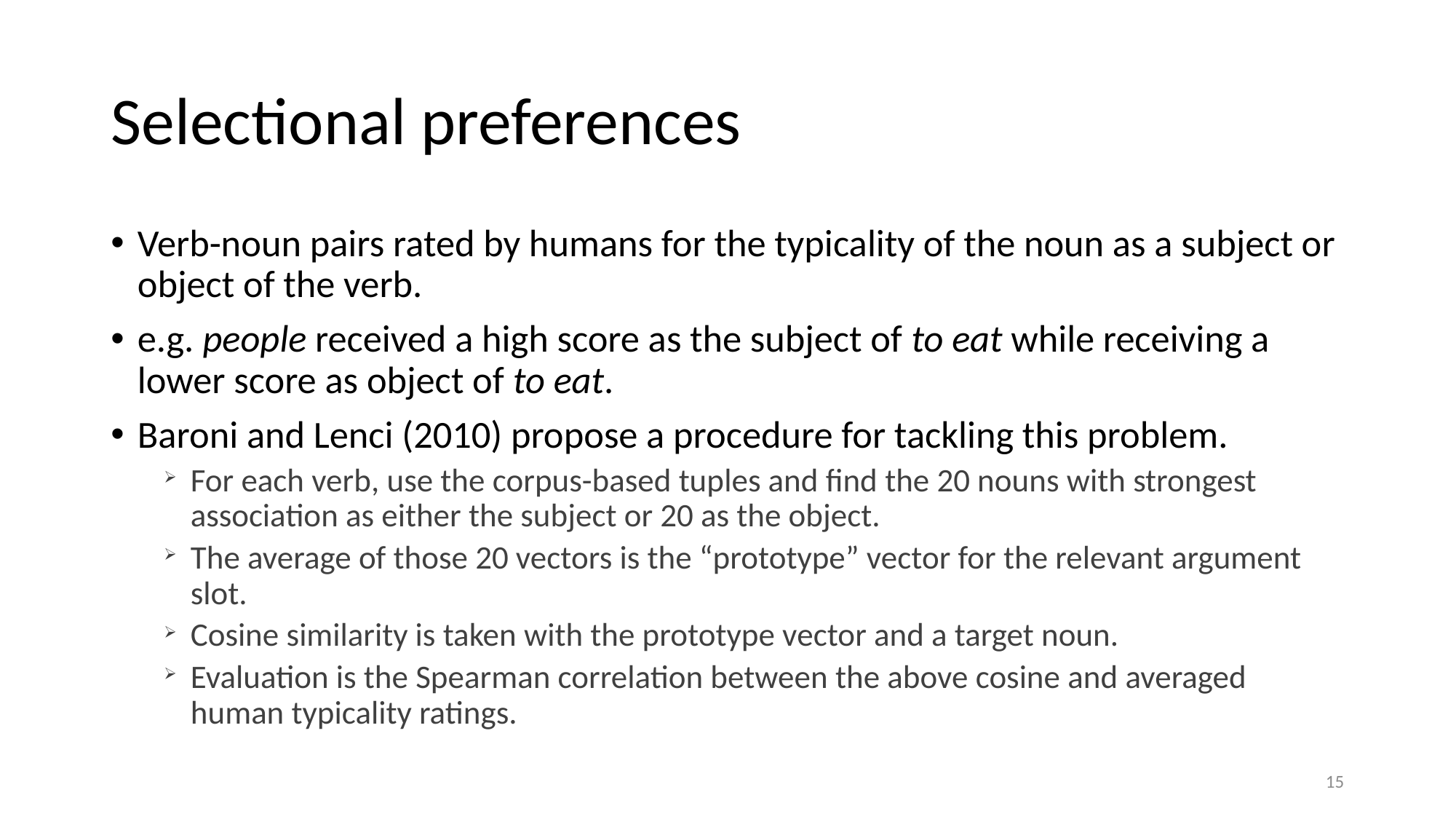

# Selectional preferences
Verb-noun pairs rated by humans for the typicality of the noun as a subject or object of the verb.
e.g. people received a high score as the subject of to eat while receiving a lower score as object of to eat.
Baroni and Lenci (2010) propose a procedure for tackling this problem.
For each verb, use the corpus-based tuples and find the 20 nouns with strongest association as either the subject or 20 as the object.
The average of those 20 vectors is the “prototype” vector for the relevant argument slot.
Cosine similarity is taken with the prototype vector and a target noun.
Evaluation is the Spearman correlation between the above cosine and averaged human typicality ratings.
15